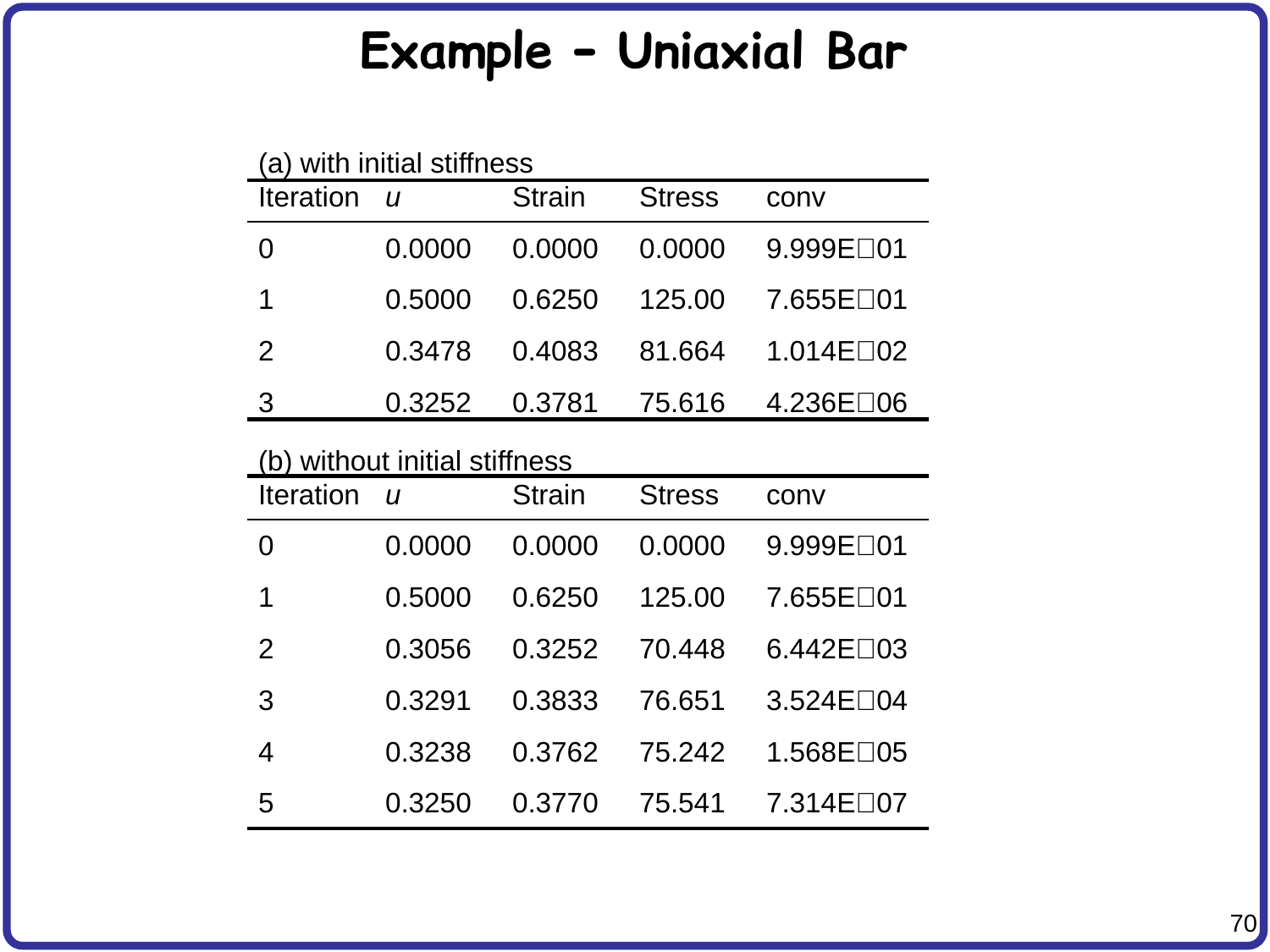

# Example – Uniaxial Bar
(a) with initial stiffness
Iteration	u	Strain	Stress	conv
0	0.0000	0.0000	0.0000	9.999E−01
1	0.5000	0.6250	125.00	7.655E−01
2	0.3478	0.4083	81.664	1.014E−02
3	0.3252	0.3781	75.616	4.236E−06
(b) without initial stiffness
Iteration	u	Strain	Stress	conv
0	0.0000	0.0000	0.0000	9.999E−01
1	0.5000	0.6250	125.00	7.655E−01
2	0.3056	0.3252	70.448	6.442E−03
3	0.3291	0.3833	76.651	3.524E−04
4	0.3238	0.3762	75.242	1.568E−05
5	0.3250	0.3770	75.541	7.314E−07